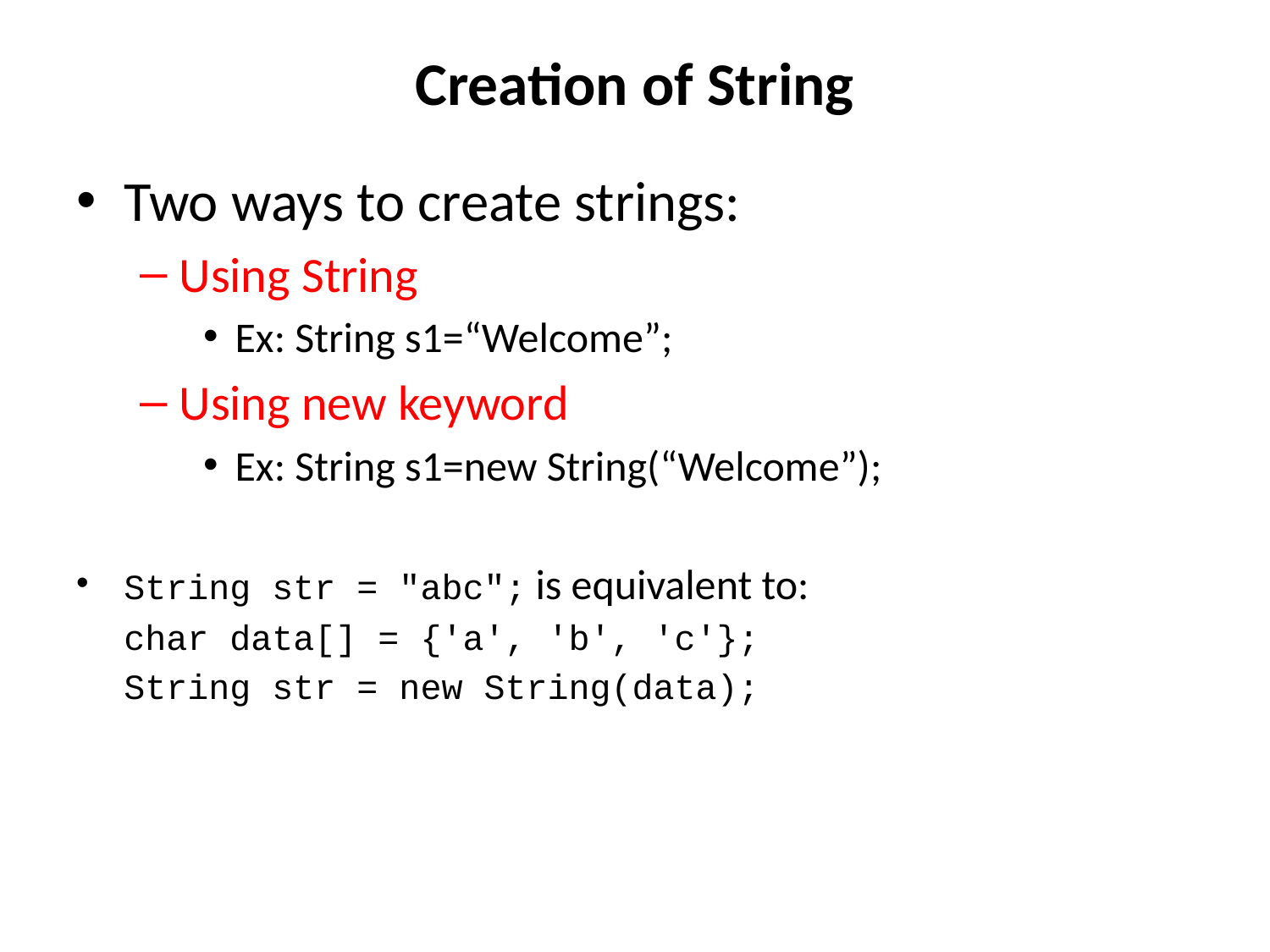

# Creation of String
Two ways to create strings:
Using String
Ex: String s1=“Welcome”;
Using new keyword
Ex: String s1=new String(“Welcome”);

String str = "abc"; is equivalent to:
	char data[] = {'a', 'b', 'c'};
	String str = new String(data);